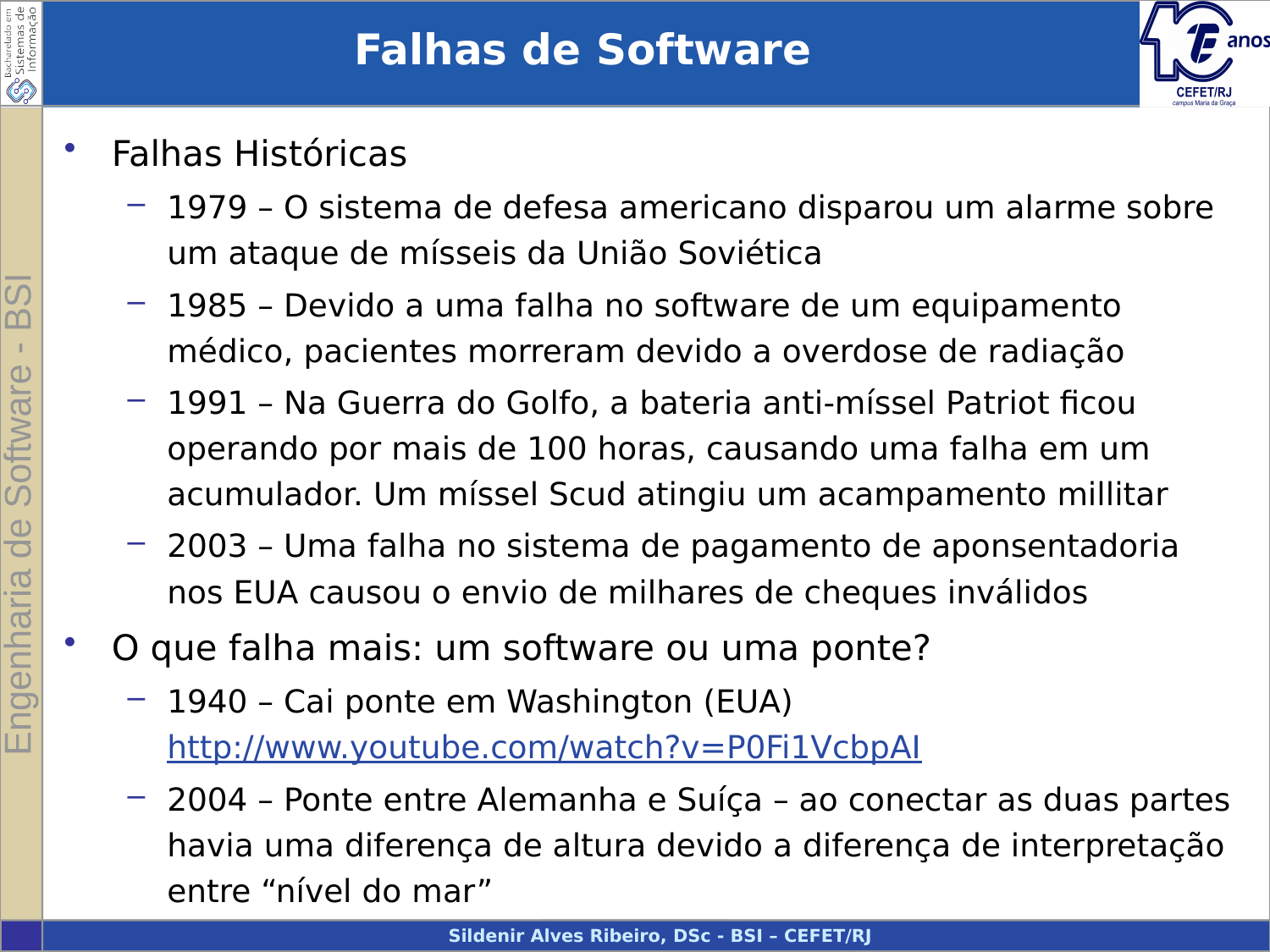

Falhas de Software
Falhas Históricas
1979 – O sistema de defesa americano disparou um alarme sobre um ataque de mísseis da União Soviética
1985 – Devido a uma falha no software de um equipamento médico, pacientes morreram devido a overdose de radiação
1991 – Na Guerra do Golfo, a bateria anti-míssel Patriot ficou operando por mais de 100 horas, causando uma falha em um acumulador. Um míssel Scud atingiu um acampamento millitar
2003 – Uma falha no sistema de pagamento de aponsentadoria nos EUA causou o envio de milhares de cheques inválidos
O que falha mais: um software ou uma ponte?
1940 – Cai ponte em Washington (EUA) http://www.youtube.com/watch?v=P0Fi1VcbpAI
2004 – Ponte entre Alemanha e Suíça – ao conectar as duas partes havia uma diferença de altura devido a diferença de interpretação entre “nível do mar”
11